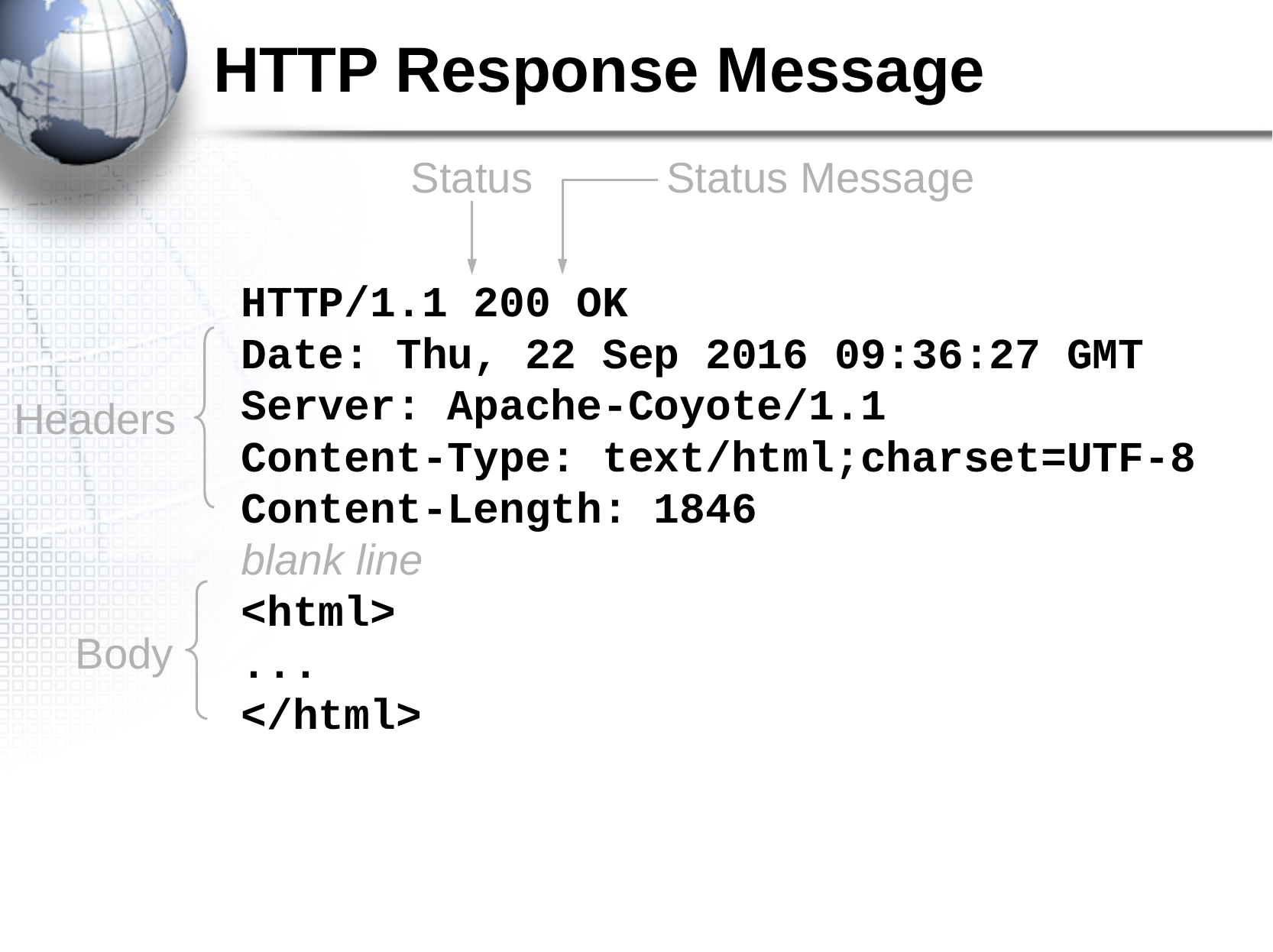

# HTTP Response Message
Status
Status Message

HTTP/1.1 200 OK
Date: Thu, 22 Sep 2016 09:36:27 GMT
Server: Apache-Coyote/1.1
Content-Type: text/html;charset=UTF-8
Content-Length: 1846
blank line
<html>
...
</html>

Headers

Body